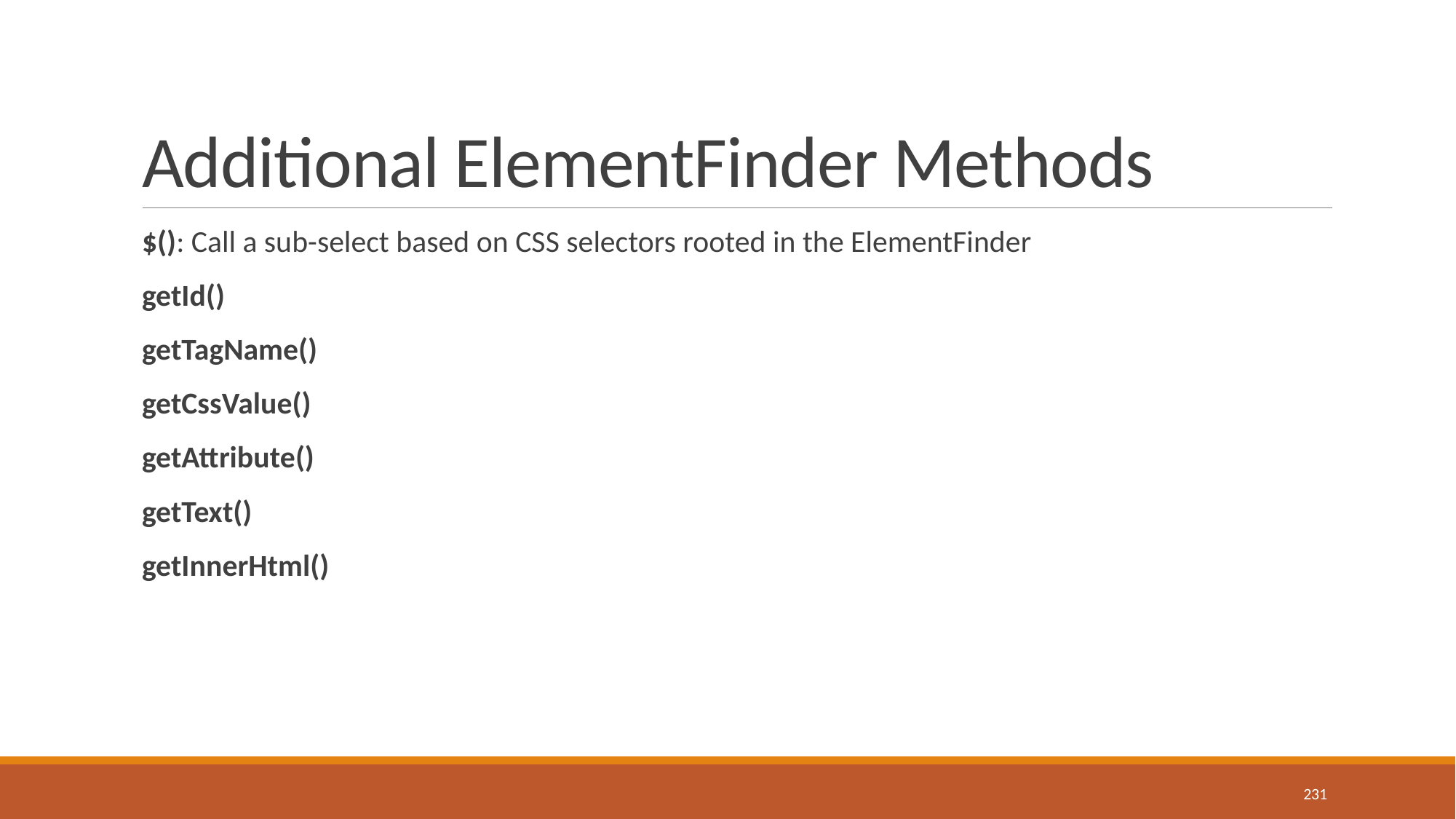

# Additional ElementFinder Methods
$(): Call a sub-select based on CSS selectors rooted in the ElementFinder
getId()
getTagName()
getCssValue()
getAttribute()
getText()
getInnerHtml()
231